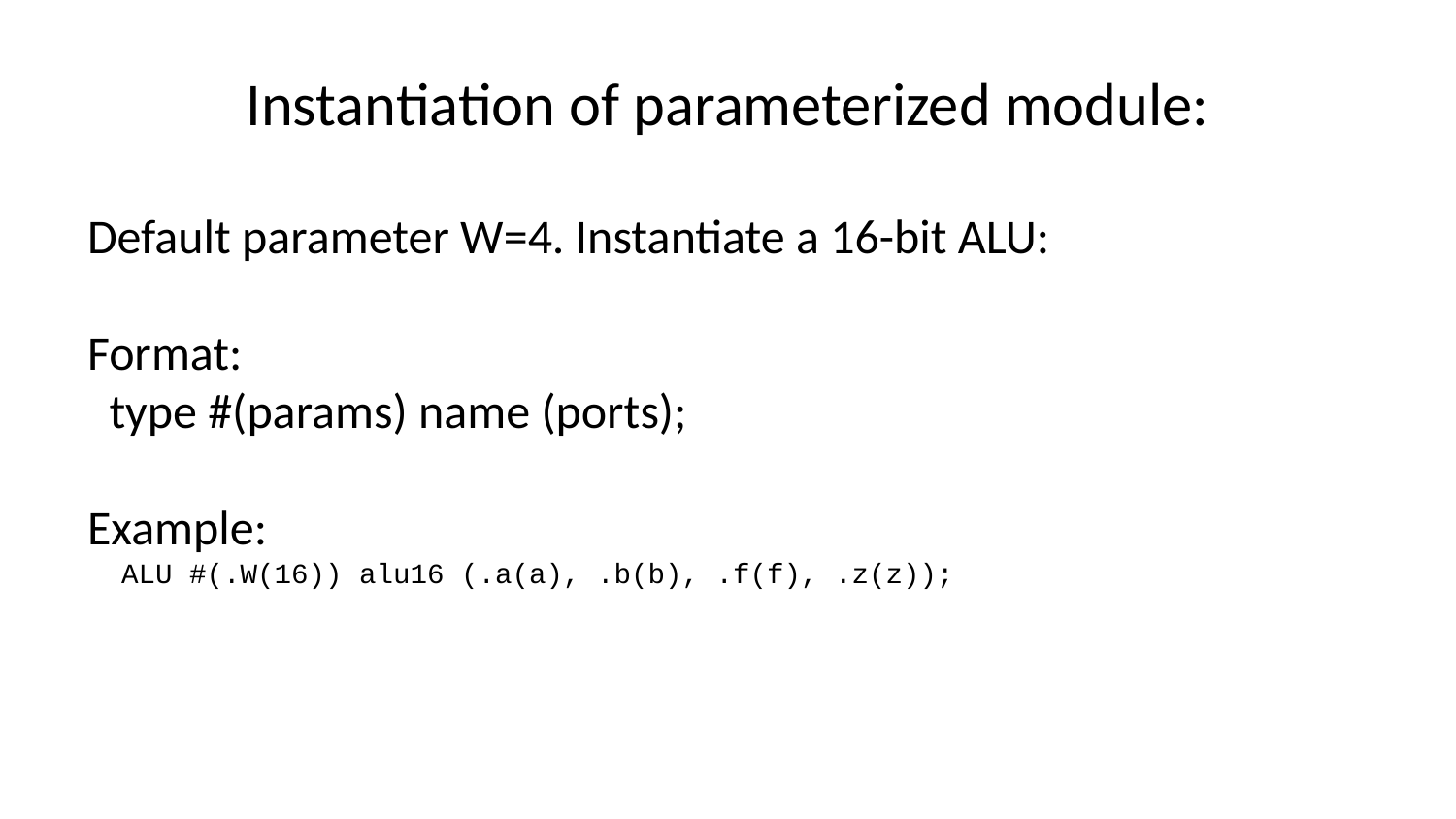

# Instantiation of parameterized module:
Default parameter W=4. Instantiate a 16-bit ALU:

Format:
  type #(params) name (ports);

Example:
  ALU #(.W(16)) alu16 (.a(a), .b(b), .f(f), .z(z));